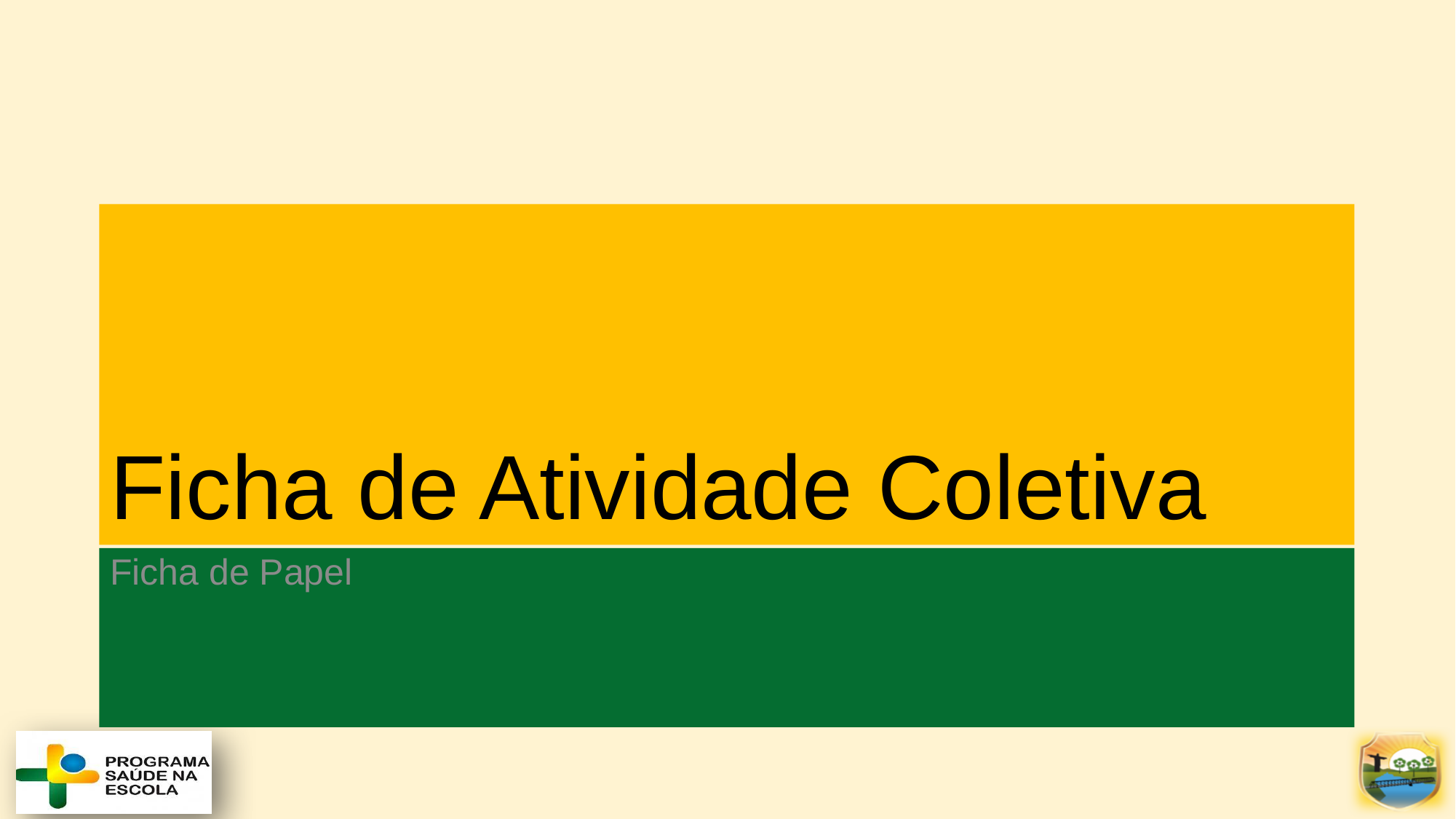

# Ficha de Atividade Coletiva
Ficha de Papel